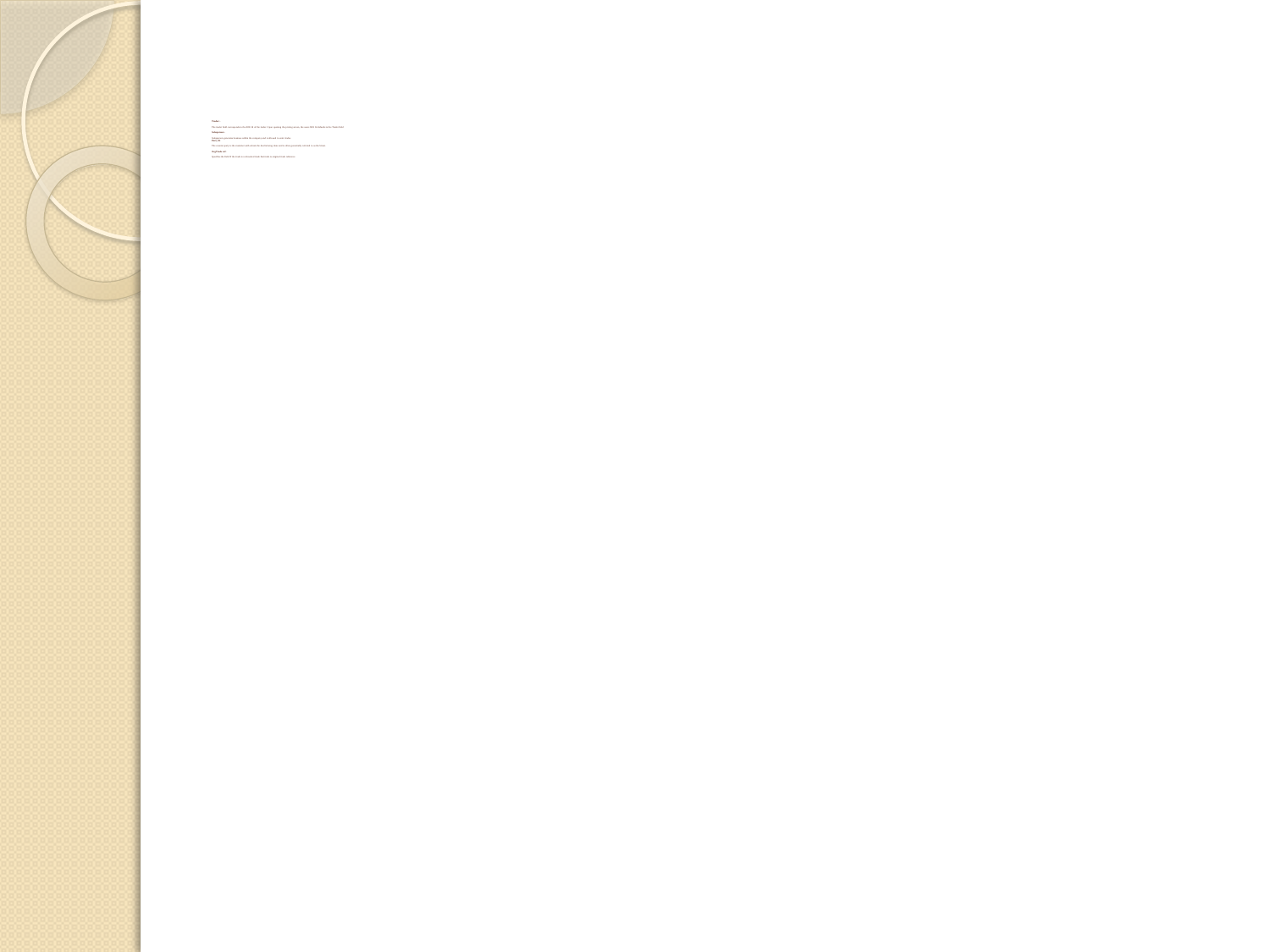

# Trader:- The trader field corresponds to the SOE Id of the trader. Upon opening the pricing screen, the users SOE Id defaults in the Trader field Salesperson:- Salesperson generates business within the company and is allowed to enter trades Party B: The counter party is the customer with whom the deal is being done and is often generically referred to as the Street. OrgTrade ref: Specifies the field If the trade is a rebooked trade that trade is original trade reference